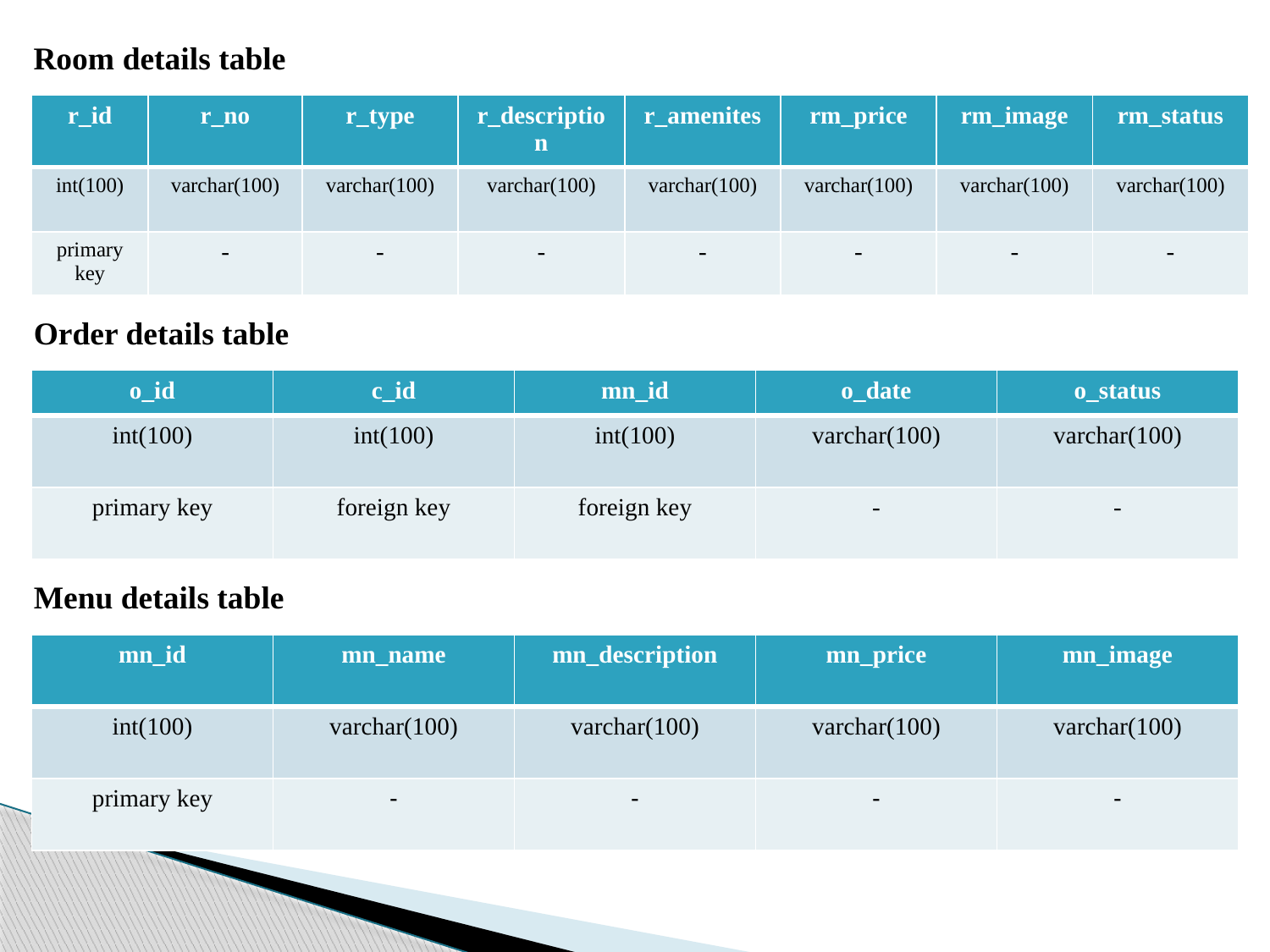

Room details table
| r\_id | r\_no | r\_type | r\_description | r\_amenites | rm\_price | rm\_image | rm\_status |
| --- | --- | --- | --- | --- | --- | --- | --- |
| int(100) | varchar(100) | varchar(100) | varchar(100) | varchar(100) | varchar(100) | varchar(100) | varchar(100) |
| primary key | - | - | - | - | - | - | - |
Order details table
| o\_id | c\_id | mn\_id | o\_date | o\_status |
| --- | --- | --- | --- | --- |
| int(100) | int(100) | int(100) | varchar(100) | varchar(100) |
| primary key | foreign key | foreign key | - | - |
Menu details table
| mn\_id | mn\_name | mn\_description | mn\_price | mn\_image |
| --- | --- | --- | --- | --- |
| int(100) | varchar(100) | varchar(100) | varchar(100) | varchar(100) |
| primary key | - | - | - | - |